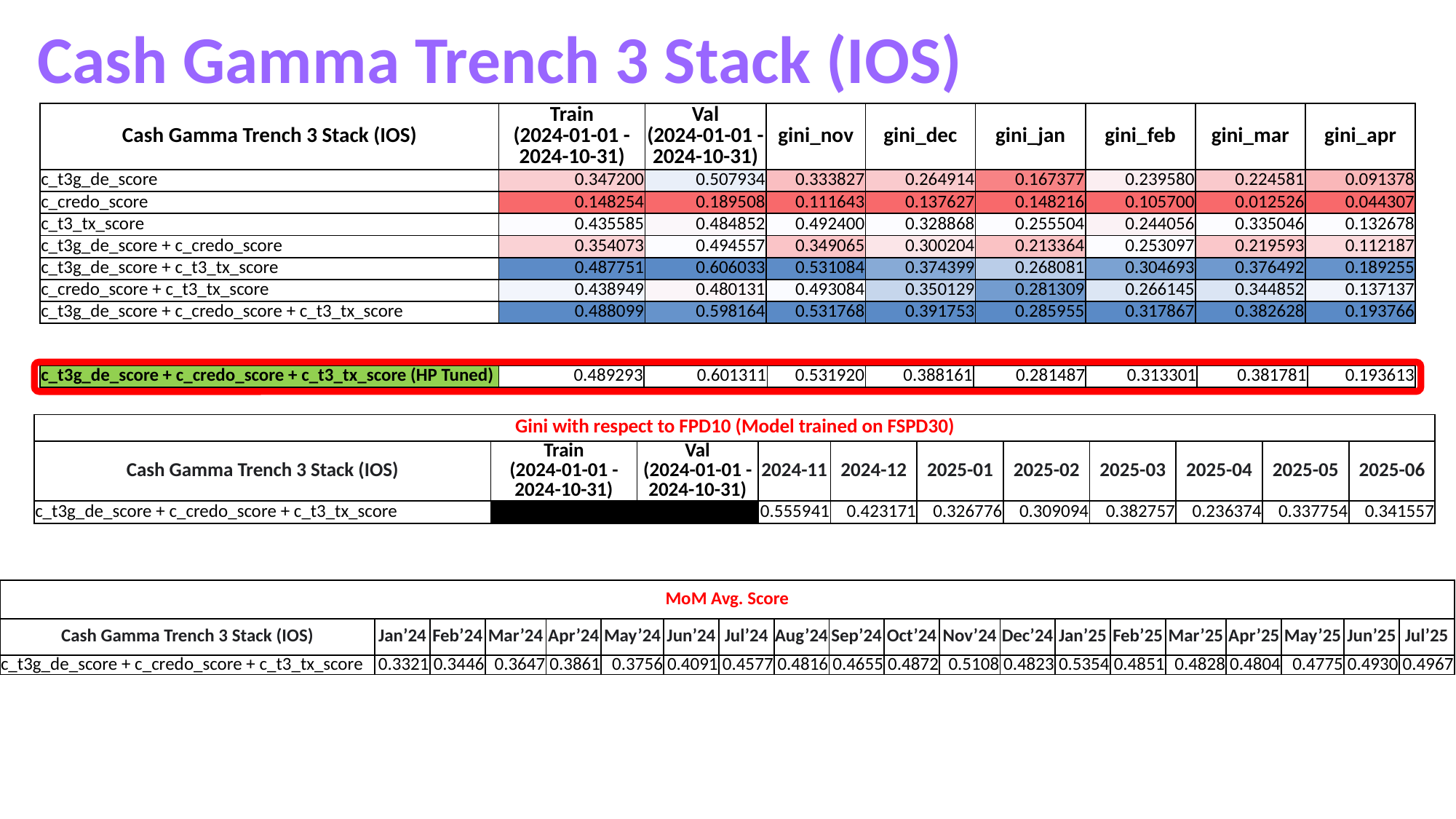

# Cash Gamma Trench 3 Stack (IOS)
| Cash Gamma Trench 3 Stack (IOS) | Train (2024-01-01 - 2024​-10-31​) | Val (2024-01-01 - 2024​-10-31​)​​ | gini\_nov | gini\_dec | gini\_jan | gini\_feb | gini\_mar | gini\_apr |
| --- | --- | --- | --- | --- | --- | --- | --- | --- |
| c\_t3g\_de\_score | 0.347200 | 0.507934 | 0.333827 | 0.264914 | 0.167377 | 0.239580 | 0.224581 | 0.091378 |
| c\_credo\_score | 0.148254 | 0.189508 | 0.111643 | 0.137627 | 0.148216 | 0.105700 | 0.012526 | 0.044307 |
| c\_t3\_tx\_score | 0.435585 | 0.484852 | 0.492400 | 0.328868 | 0.255504 | 0.244056 | 0.335046 | 0.132678 |
| c\_t3g\_de\_score + c\_credo\_score | 0.354073 | 0.494557 | 0.349065 | 0.300204 | 0.213364 | 0.253097 | 0.219593 | 0.112187 |
| c\_t3g\_de\_score + c\_t3\_tx\_score | 0.487751 | 0.606033 | 0.531084 | 0.374399 | 0.268081 | 0.304693 | 0.376492 | 0.189255 |
| c\_credo\_score + c\_t3\_tx\_score | 0.438949 | 0.480131 | 0.493084 | 0.350129 | 0.281309 | 0.266145 | 0.344852 | 0.137137 |
| c\_t3g\_de\_score + c\_credo\_score + c\_t3\_tx\_score | 0.488099 | 0.598164 | 0.531768 | 0.391753 | 0.285955 | 0.317867 | 0.382628 | 0.193766 |

| c\_t3g\_de\_score + c\_credo\_score + c\_t3\_tx\_score (HP Tuned) | 0.489293 | 0.601311 | 0.531920 | 0.388161 | 0.281487 | 0.313301 | 0.381781 | 0.193613 |
| --- | --- | --- | --- | --- | --- | --- | --- | --- |
| Gini with respect to FPD10 (Model trained on FSPD30) |  |  |  |  |  |  |  |  |  |  |
| --- | --- | --- | --- | --- | --- | --- | --- | --- | --- | --- |
| Cash Gamma Trench 3 Stack (IOS) | Train (2024-01-01 - 2024​-10-31​) | Val (2024-01-01 - 2024​-10-31​)​​ | 2024-11 | 2024-12 | 2025-01 | 2025-02 | 2025-03 | 2025-04 | 2025-05 | 2025-06 |
| c\_t3g\_de\_score + c\_credo\_score + c\_t3\_tx\_score |  |  | 0.555941 | 0.423171 | 0.326776 | 0.309094 | 0.382757 | 0.236374 | 0.337754 | 0.341557 |
| MoM Avg. Score |  |  |  |  |  |  |  |  |  |  |  |  |  |  |  |  |  |  |  |
| --- | --- | --- | --- | --- | --- | --- | --- | --- | --- | --- | --- | --- | --- | --- | --- | --- | --- | --- | --- |
| Cash Gamma Trench 3 Stack (IOS) | Jan’24 | Feb’24 | Mar’24 | Apr’24 | May’24 | Jun’24 | Jul’24 | Aug’24 | Sep’24 | Oct’24 | Nov’24 | Dec’24 | Jan’25 | Feb’25 | Mar’25 | Apr’25 | May’25 | Jun’25 | Jul’25 |
| c\_t3g\_de\_score + c\_credo\_score + c\_t3\_tx\_score | 0.3321 | 0.3446 | 0.3647 | 0.3861 | 0.3756 | 0.4091 | 0.4577 | 0.4816 | 0.4655 | 0.4872 | 0.5108 | 0.4823 | 0.5354 | 0.4851 | 0.4828 | 0.4804 | 0.4775 | 0.4930 | 0.4967 |